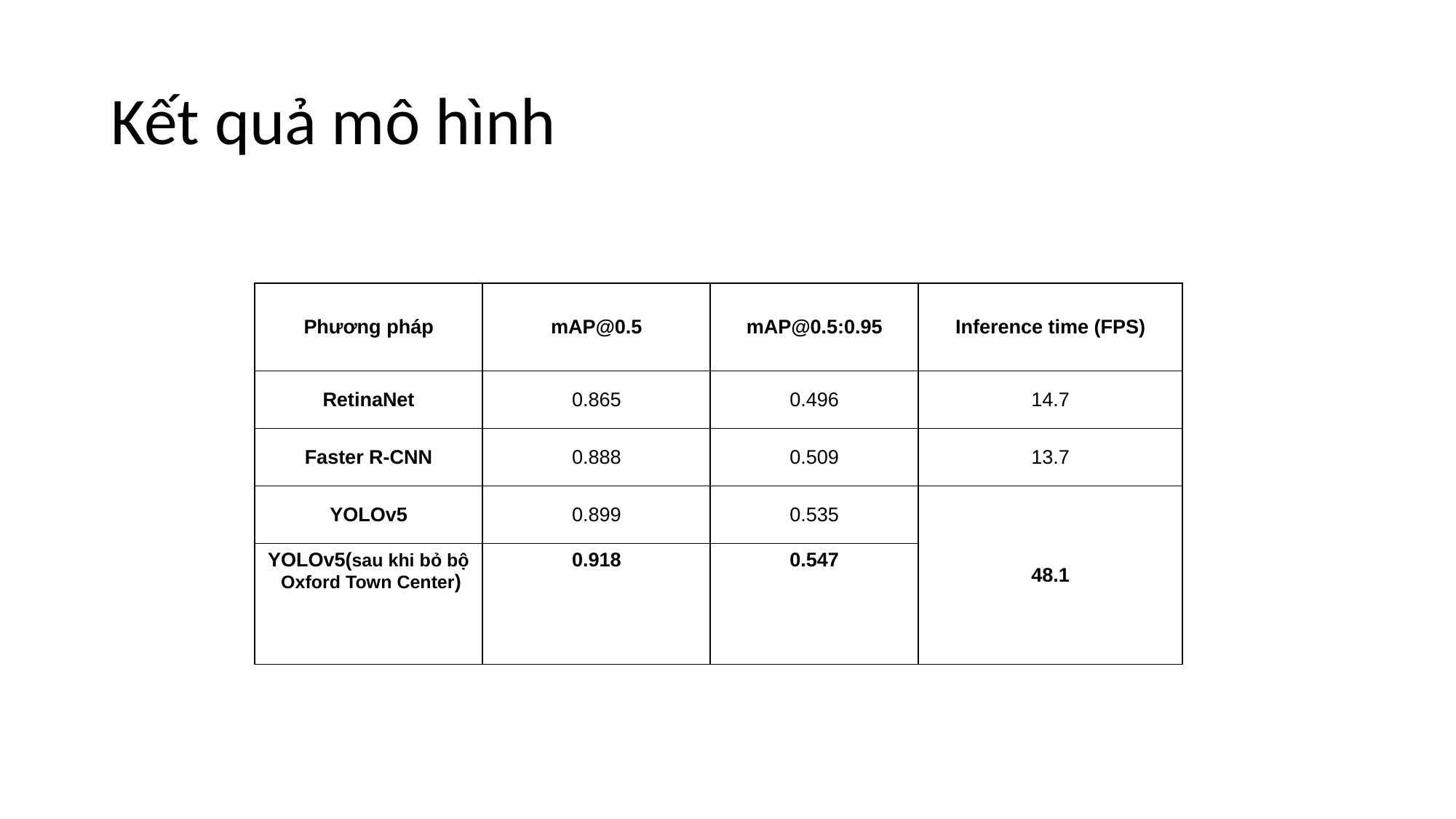

# Kết quả mô hình
| Phương pháp​ | mAP@0.5​ | mAP@0.5:0.95​ | Inference time (FPS)​ |
| --- | --- | --- | --- |
| RetinaNet​ | 0.865​ | 0.496​ | 14.7​ |
| Faster R-CNN​ | 0.888​ | 0.509​ | 13.7​ |
| YOLOv5​ | 0.899​ | 0.535​ | 48.1​ |
| YOLOv5(sau khi bỏ bộ Oxford Town Center)​ | 0.918​ | 0.547​ |  |